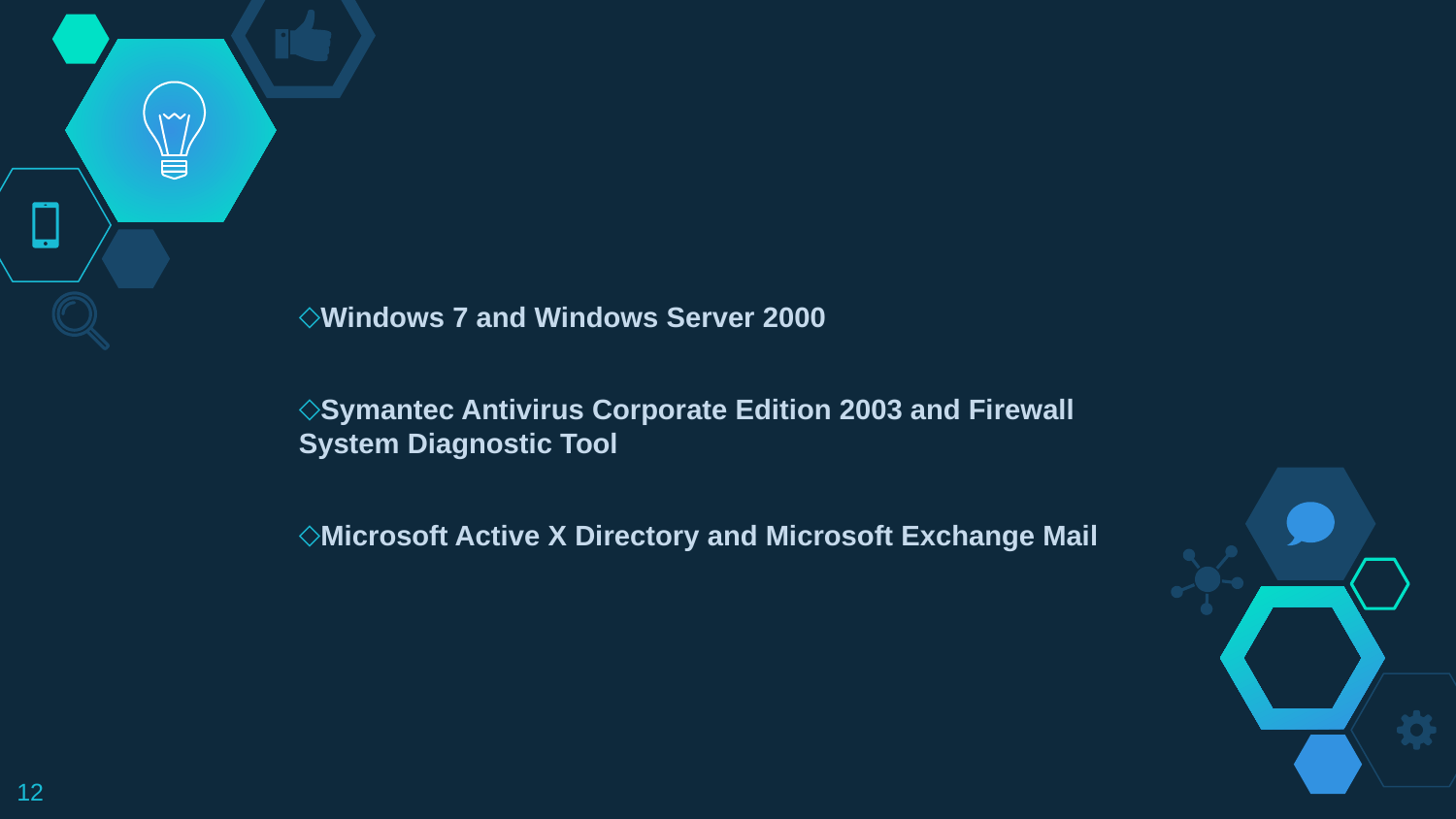

Windows 7 and Windows Server 2000

Symantec Antivirus Corporate Edition 2003 and Firewall System Diagnostic Tool

Microsoft Active X Directory and Microsoft Exchange Mail
12